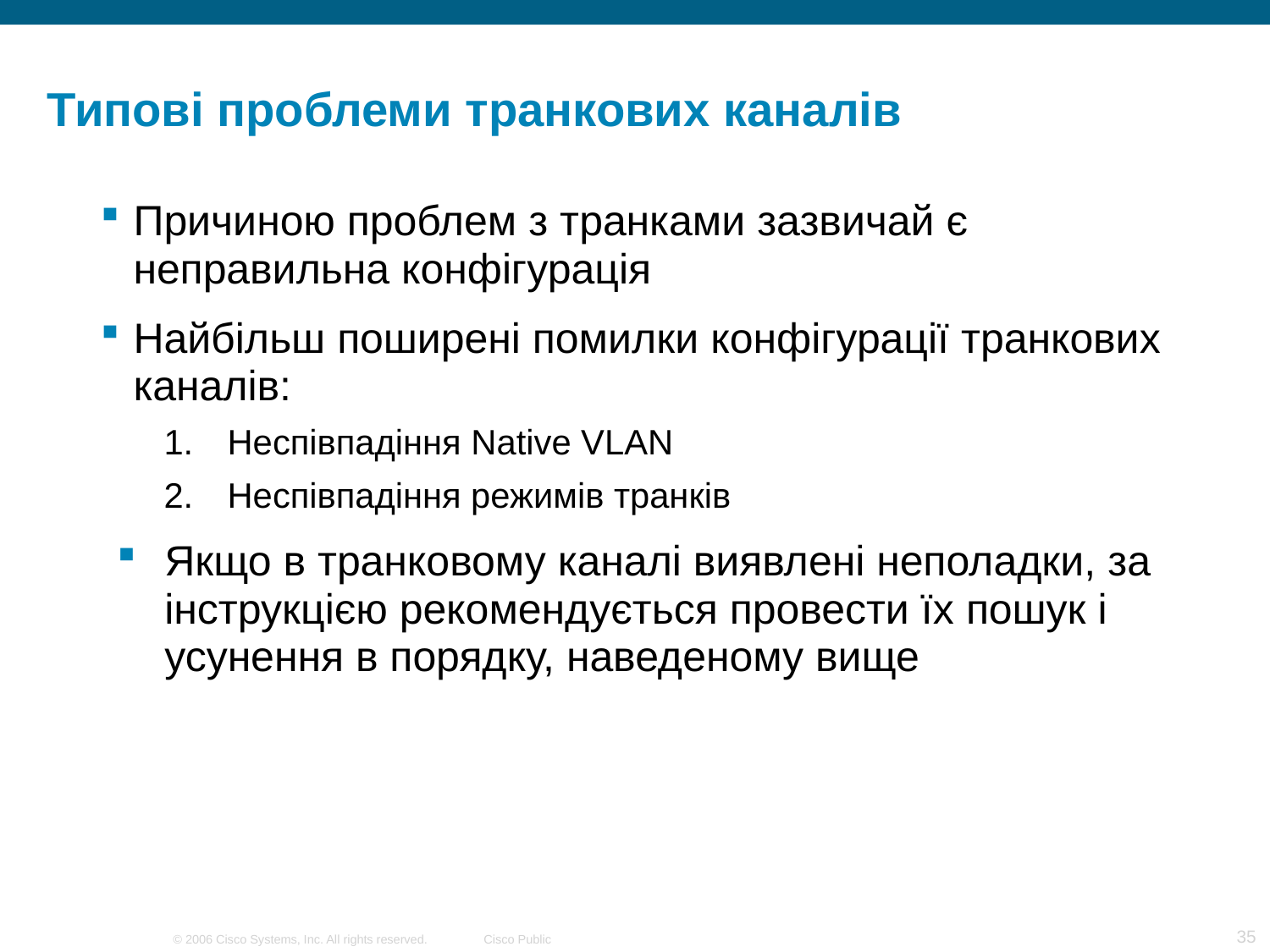

# Типові проблеми транкових каналів
Причиною проблем з транками зазвичай є неправильна конфігурація
Найбільш поширені помилки конфігурації транкових каналів:
Неспівпадіння Native VLAN
Неспівпадіння режимів транків
Якщо в транковому каналі виявлені неполадки, за інструкцією рекомендується провести їх пошук і усунення в порядку, наведеному вище